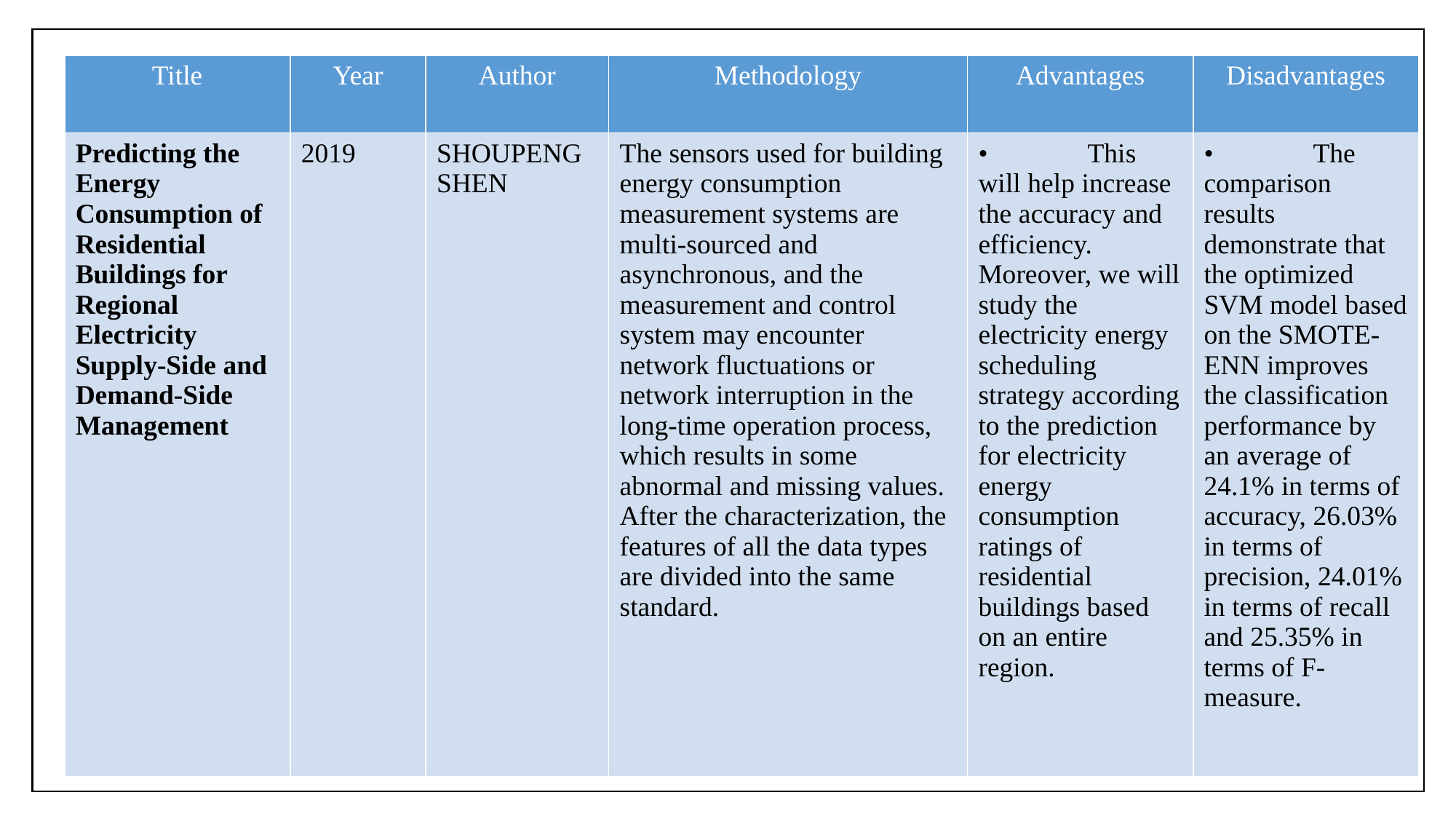

| Title | Year | Author | Methodology | Advantages | Disadvantages |
| --- | --- | --- | --- | --- | --- |
| Predicting the Energy Consumption of Residential Buildings for Regional Electricity Supply-Side and Demand-Side Management | 2019 | SHOUPENG SHEN | The sensors used for building energy consumption measurement systems are multi-sourced and asynchronous, and the measurement and control system may encounter network fluctuations or network interruption in the long-time operation process, which results in some abnormal and missing values. After the characterization, the features of all the data types are divided into the same standard. | • This will help increase the accuracy and efficiency. Moreover, we will study the electricity energy scheduling strategy according to the prediction for electricity energy consumption ratings of residential buildings based on an entire region. | • The comparison results demonstrate that the optimized SVM model based on the SMOTE-ENN improves the classification performance by an average of 24.1% in terms of accuracy, 26.03% in terms of precision, 24.01% in terms of recall and 25.35% in terms of F-measure. |